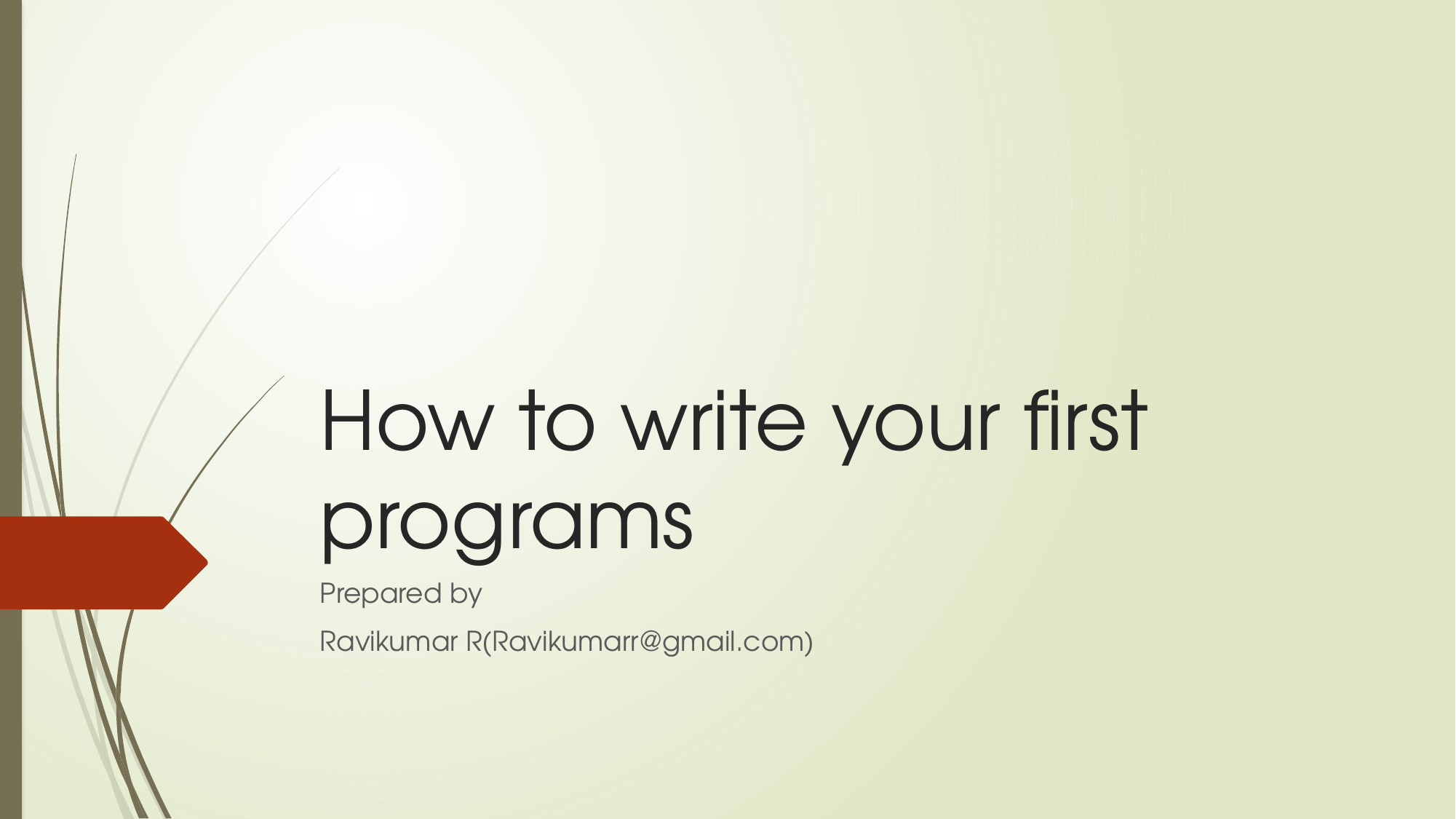

# How to write your first programs
Prepared by
Ravikumar R(Ravikumarr@gmail.com)